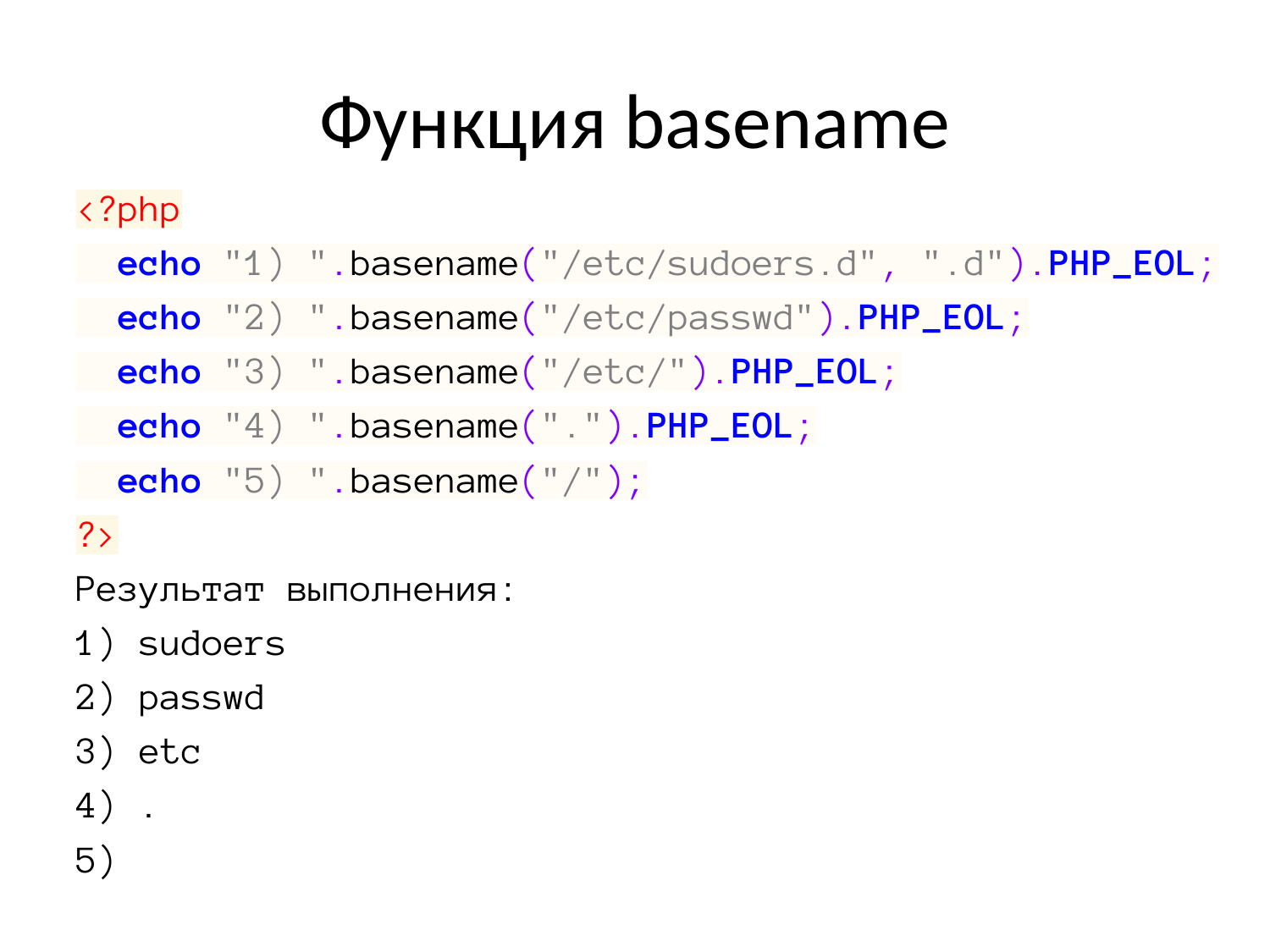

# Функция basename
<?php
  echo "1) ".basename("/etc/sudoers.d", ".d").PHP_EOL;
  echo "2) ".basename("/etc/passwd").PHP_EOL;
  echo "3) ".basename("/etc/").PHP_EOL;
  echo "4) ".basename(".").PHP_EOL;
  echo "5) ".basename("/");
?>
Результат выполнения:
sudoers
passwd
etc
.